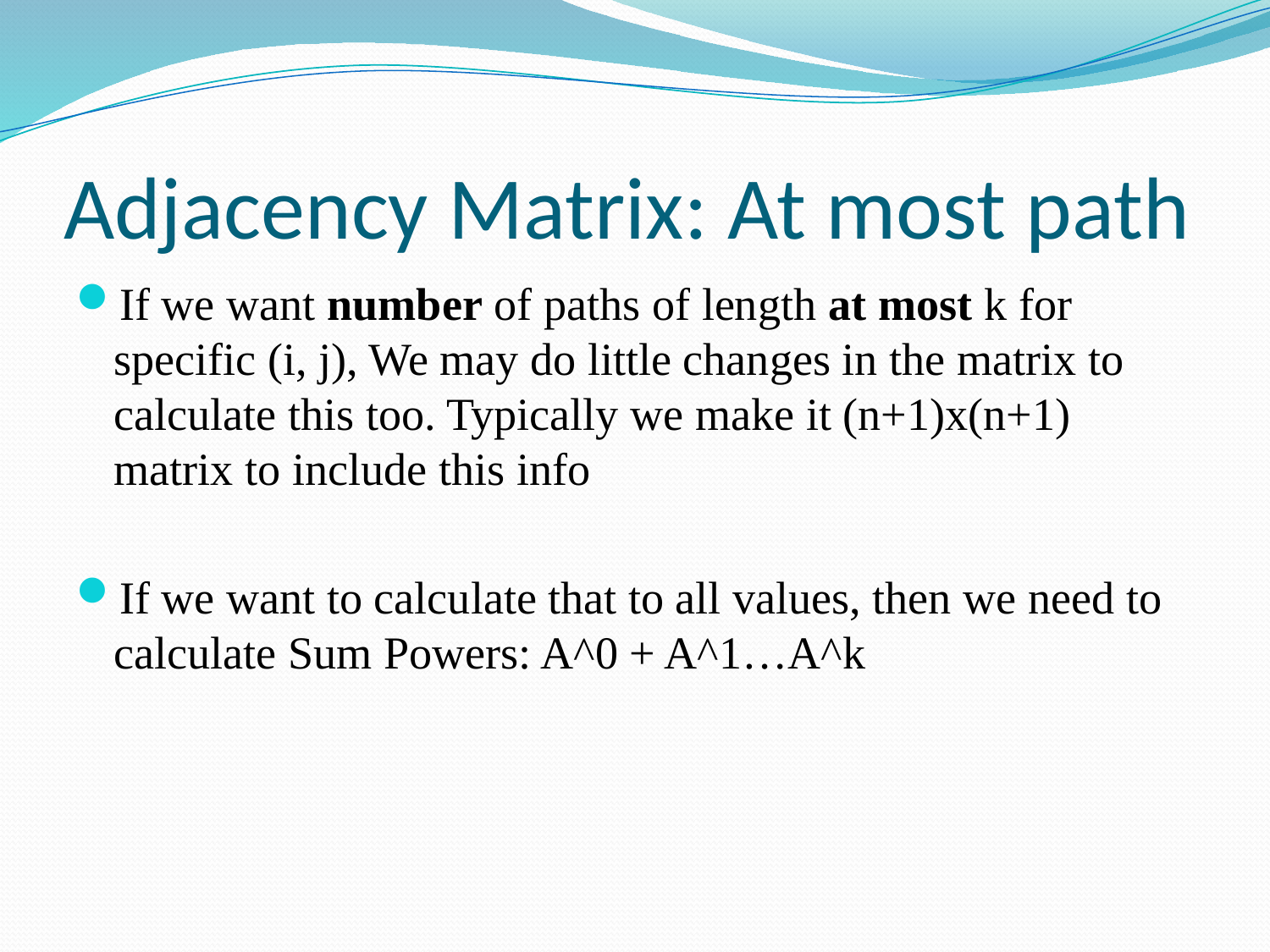

# Adjacency Matrix: At most path
If we want number of paths of length at most k for specific (i, j), We may do little changes in the matrix to calculate this too. Typically we make it (n+1)x(n+1) matrix to include this info

If we want to calculate that to all values, then we need to calculate Sum Powers: A^0 + A^1…A^k